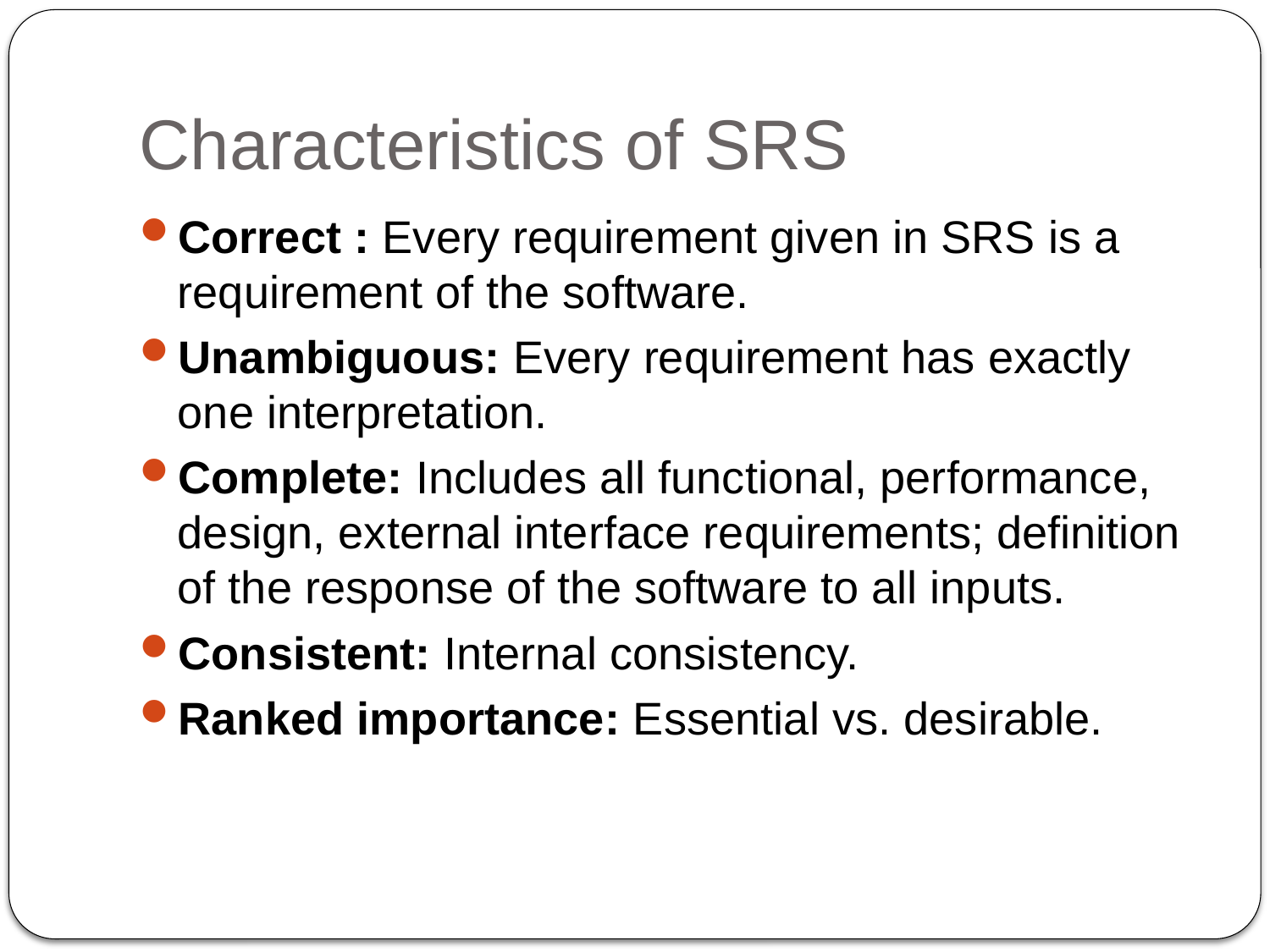

# Characteristics of SRS
Correct : Every requirement given in SRS is a requirement of the software.
Unambiguous: Every requirement has exactly one interpretation.
Complete: Includes all functional, performance, design, external interface requirements; definition of the response of the software to all inputs.
Consistent: Internal consistency.
Ranked importance: Essential vs. desirable.